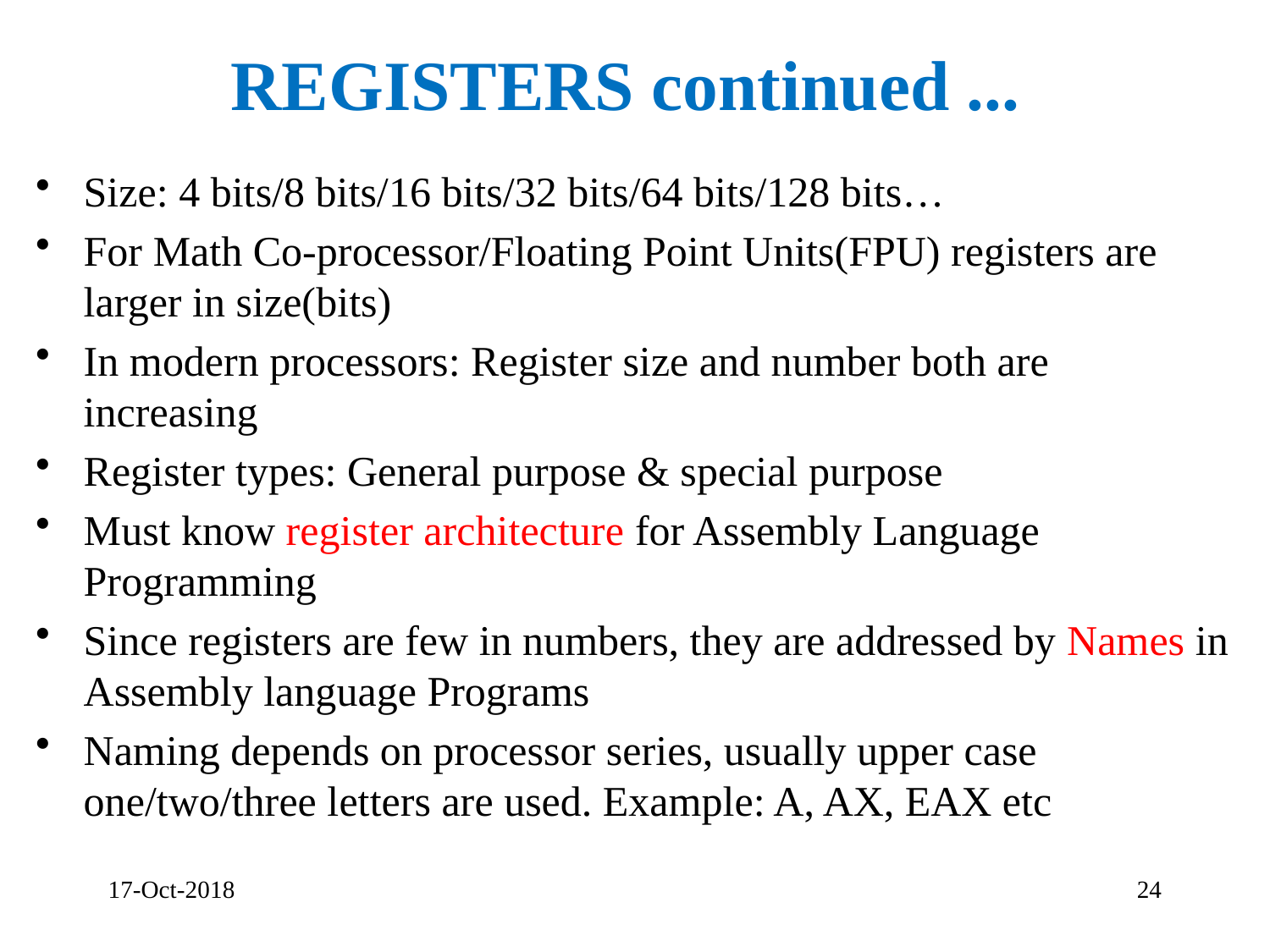

# Registers continued ...
Size: 4 bits/8 bits/16 bits/32 bits/64 bits/128 bits…
For Math Co-processor/Floating Point Units(FPU) registers are larger in size(bits)
In modern processors: Register size and number both are increasing
Register types: General purpose & special purpose
Must know register architecture for Assembly Language Programming
Since registers are few in numbers, they are addressed by Names in Assembly language Programs
Naming depends on processor series, usually upper case one/two/three letters are used. Example: A, AX, EAX etc
17-Oct-2018
24